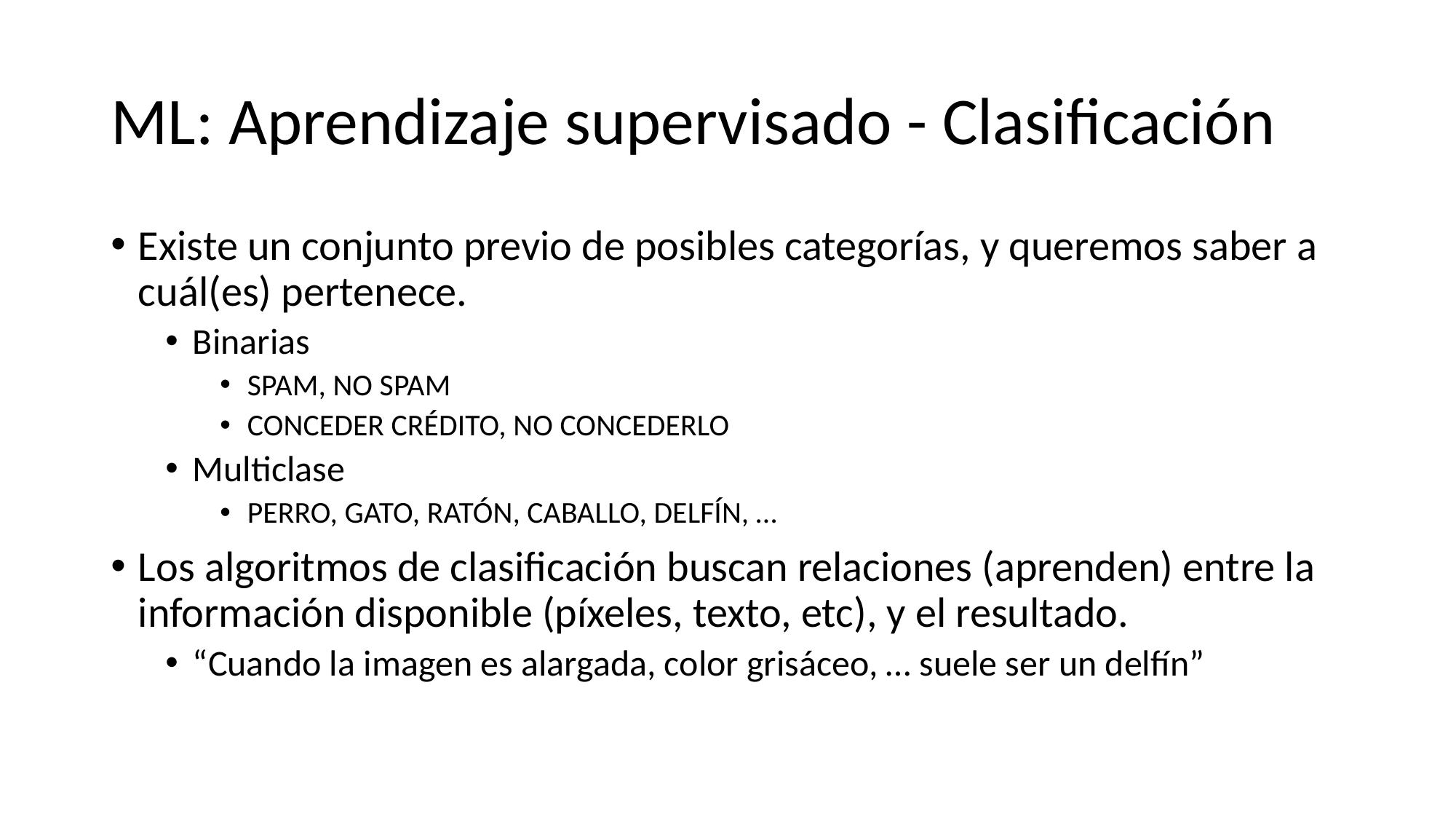

# ML: Aprendizaje supervisado - Clasificación
Existe un conjunto previo de posibles categorías, y queremos saber a cuál(es) pertenece.
Binarias
SPAM, NO SPAM
CONCEDER CRÉDITO, NO CONCEDERLO
Multiclase
PERRO, GATO, RATÓN, CABALLO, DELFÍN, …
Los algoritmos de clasificación buscan relaciones (aprenden) entre la información disponible (píxeles, texto, etc), y el resultado.
“Cuando la imagen es alargada, color grisáceo, … suele ser un delfín”